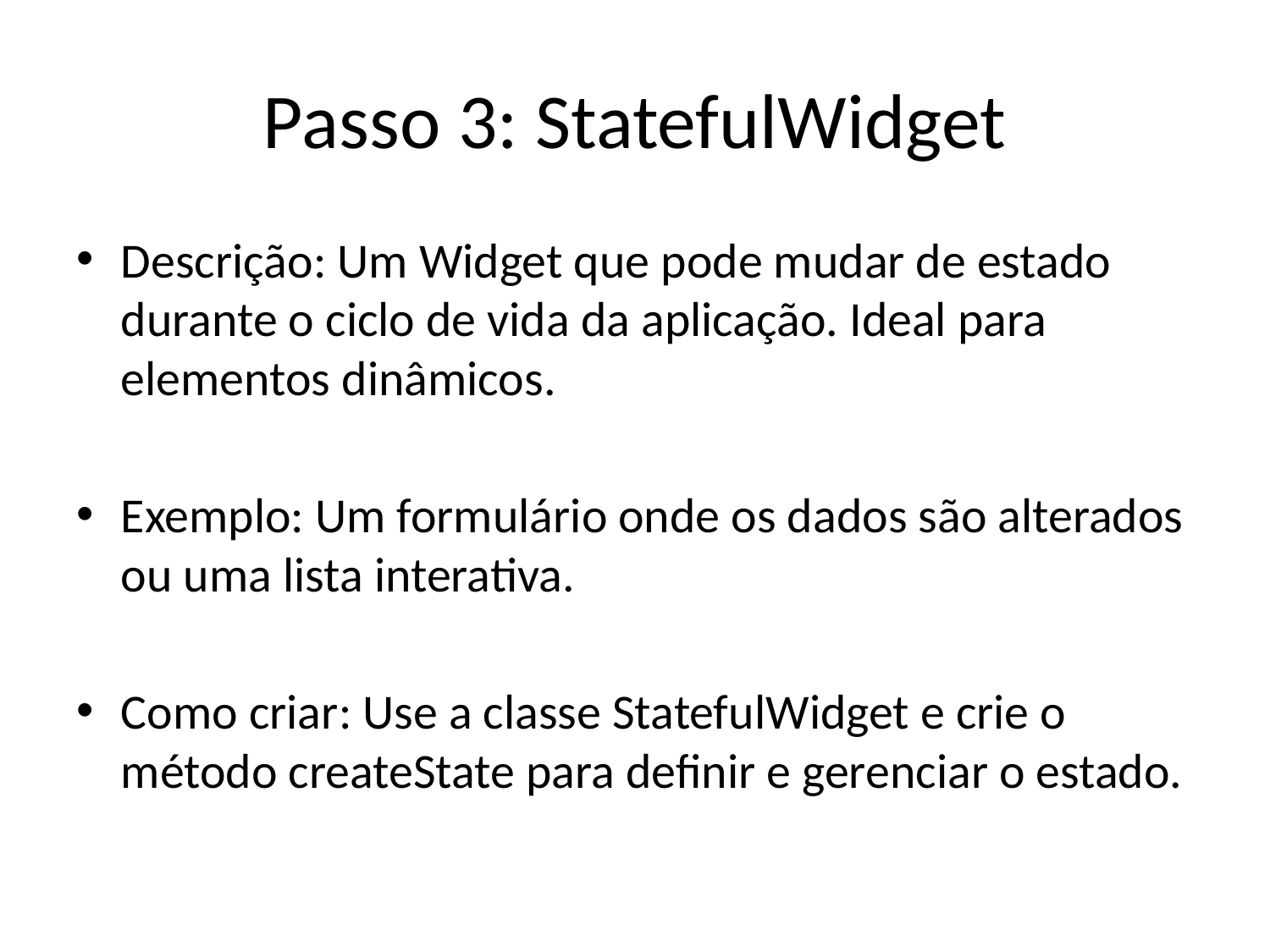

# Passo 3: StatefulWidget
Descrição: Um Widget que pode mudar de estado durante o ciclo de vida da aplicação. Ideal para elementos dinâmicos.

Exemplo: Um formulário onde os dados são alterados ou uma lista interativa.

Como criar: Use a classe StatefulWidget e crie o método createState para definir e gerenciar o estado.